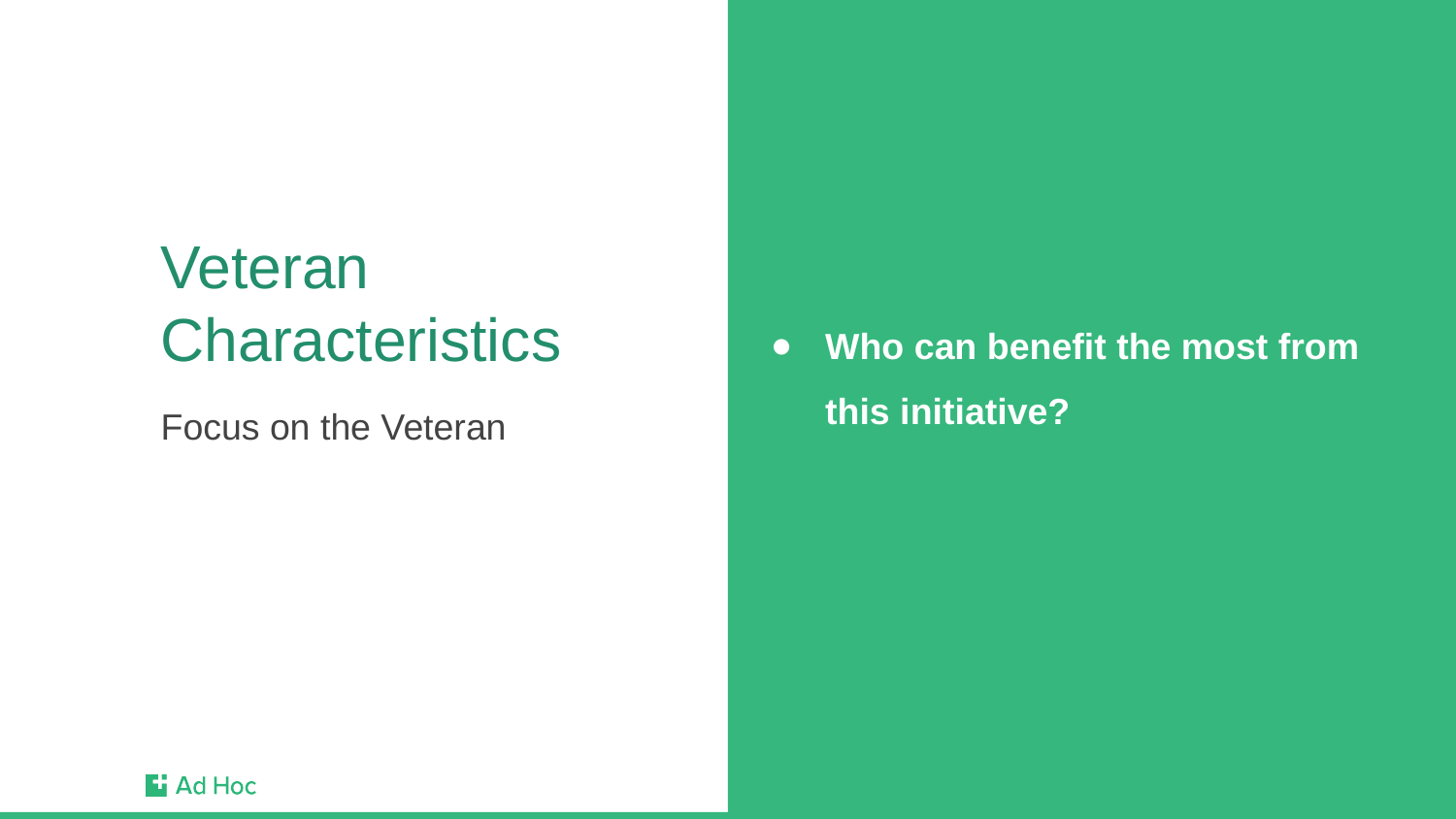

Who can benefit the most from this initiative?
# Veteran Characteristics
Focus on the Veteran